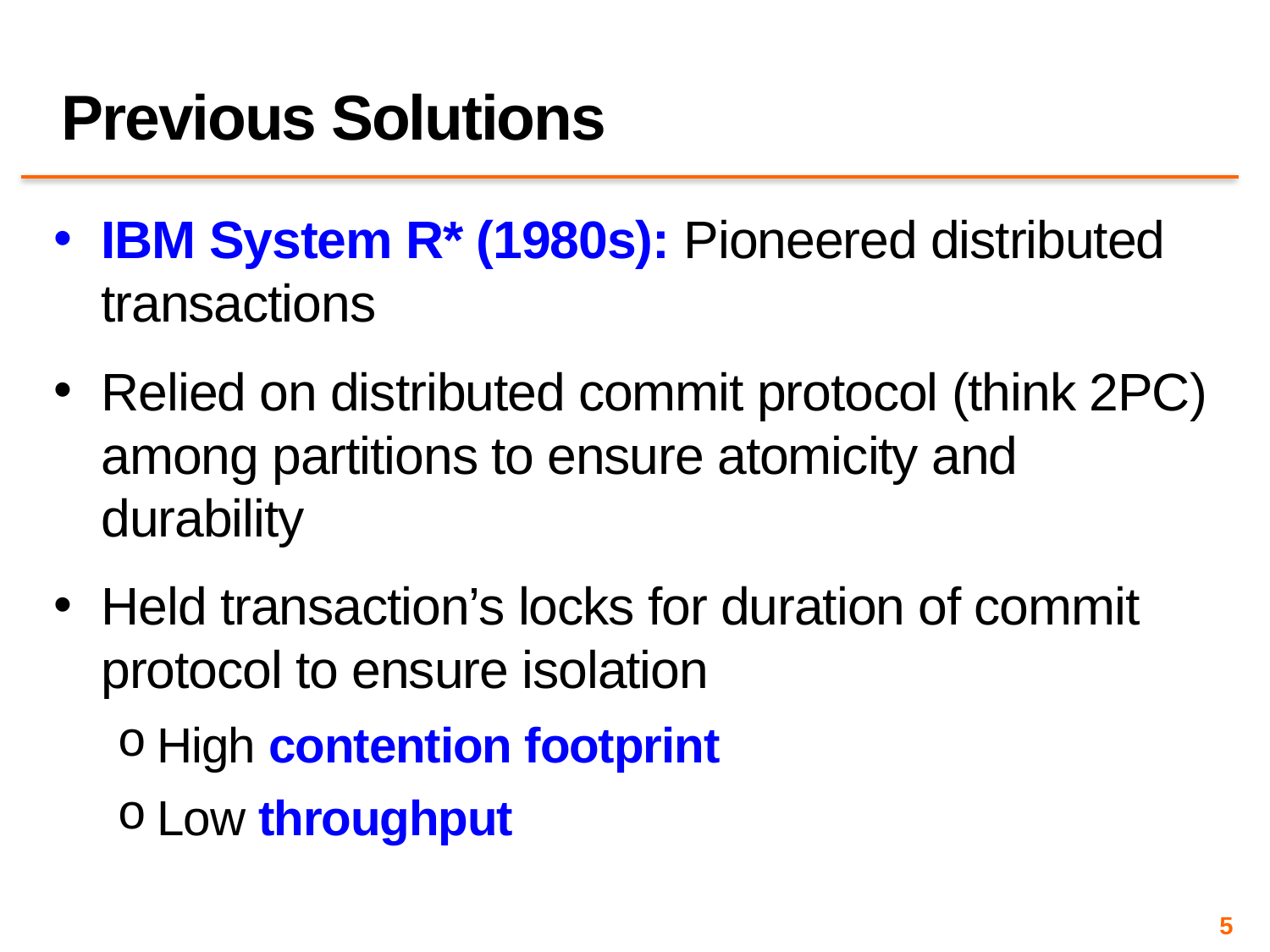

# Previous Solutions
IBM System R* (1980s): Pioneered distributed transactions
Relied on distributed commit protocol (think 2PC) among partitions to ensure atomicity and durability
Held transaction’s locks for duration of commit protocol to ensure isolation
High contention footprint
Low throughput
5